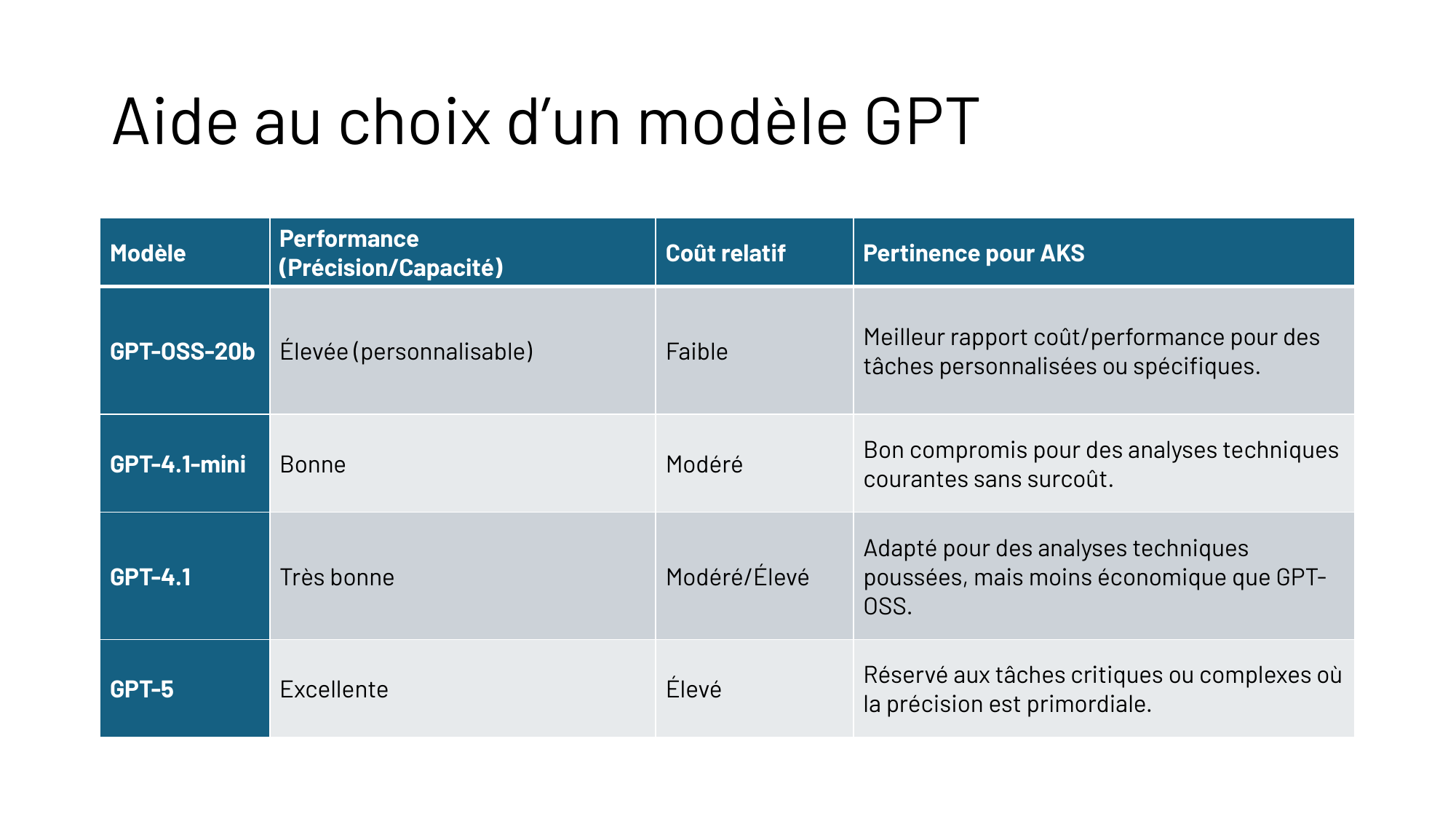

# Aide au choix d’un modèle GPT
| Modèle | Performance (Précision/Capacité) | Coût relatif | Pertinence pour AKS |
| --- | --- | --- | --- |
| GPT-OSS-20b | Élevée (personnalisable) | Faible | Meilleur rapport coût/performance pour des tâches personnalisées ou spécifiques. |
| GPT-4.1-mini | Bonne | Modéré | Bon compromis pour des analyses techniques courantes sans surcoût. |
| GPT-4.1 | Très bonne | Modéré/Élevé | Adapté pour des analyses techniques poussées, mais moins économique que GPT-OSS. |
| GPT-5 | Excellente | Élevé | Réservé aux tâches critiques ou complexes où la précision est primordiale. |